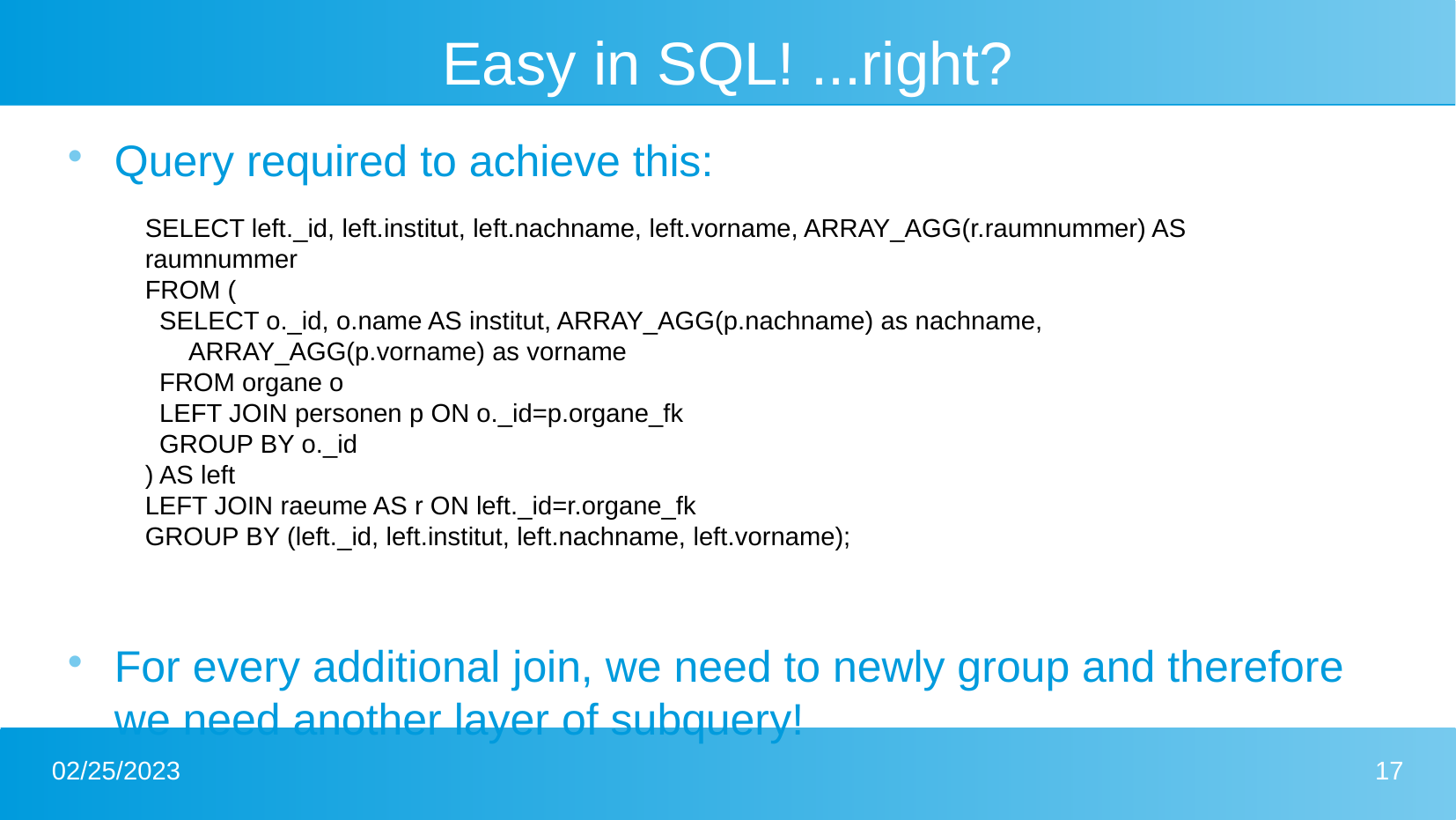

# Easy in SQL! ...right?
Query required to achieve this:

For every additional join, we need to newly group and therefore we need another layer of subquery!
SELECT left._id, left.institut, left.nachname, left.vorname, ARRAY_AGG(r.raumnummer) AS raumnummer
FROM (
  SELECT o._id, o.name AS institut, ARRAY_AGG(p.nachname) as nachname,
      ARRAY_AGG(p.vorname) as vorname
  FROM organe o
  LEFT JOIN personen p ON o._id=p.organe_fk
  GROUP BY o._id
) AS left
LEFT JOIN raeume AS r ON left._id=r.organe_fk
GROUP BY (left._id, left.institut, left.nachname, left.vorname);
02/25/2023
17